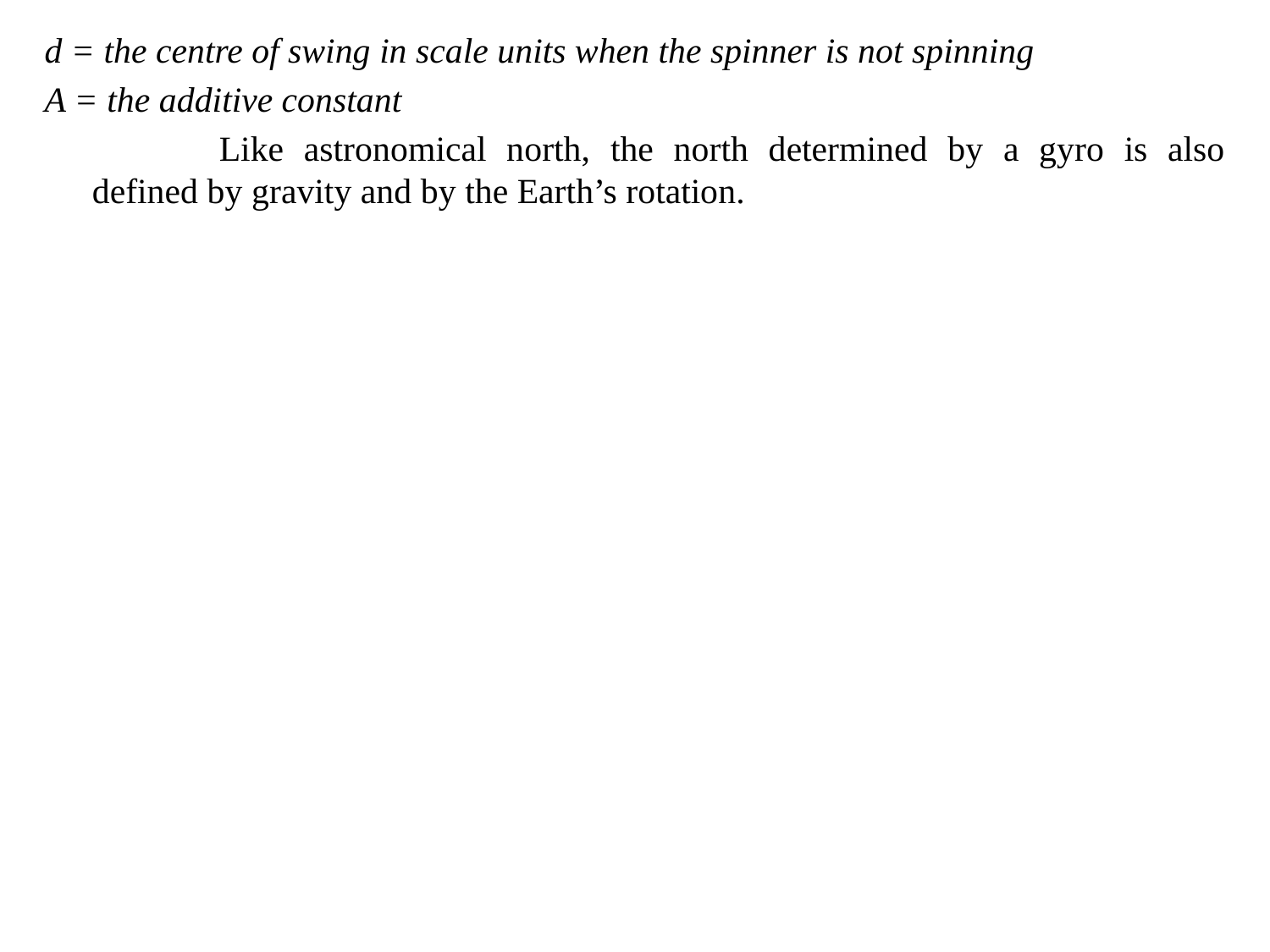

d = the centre of swing in scale units when the spinner is not spinning
A = the additive constant
		Like astronomical north, the north determined by a gyro is also defined by gravity and by the Earth’s rotation.